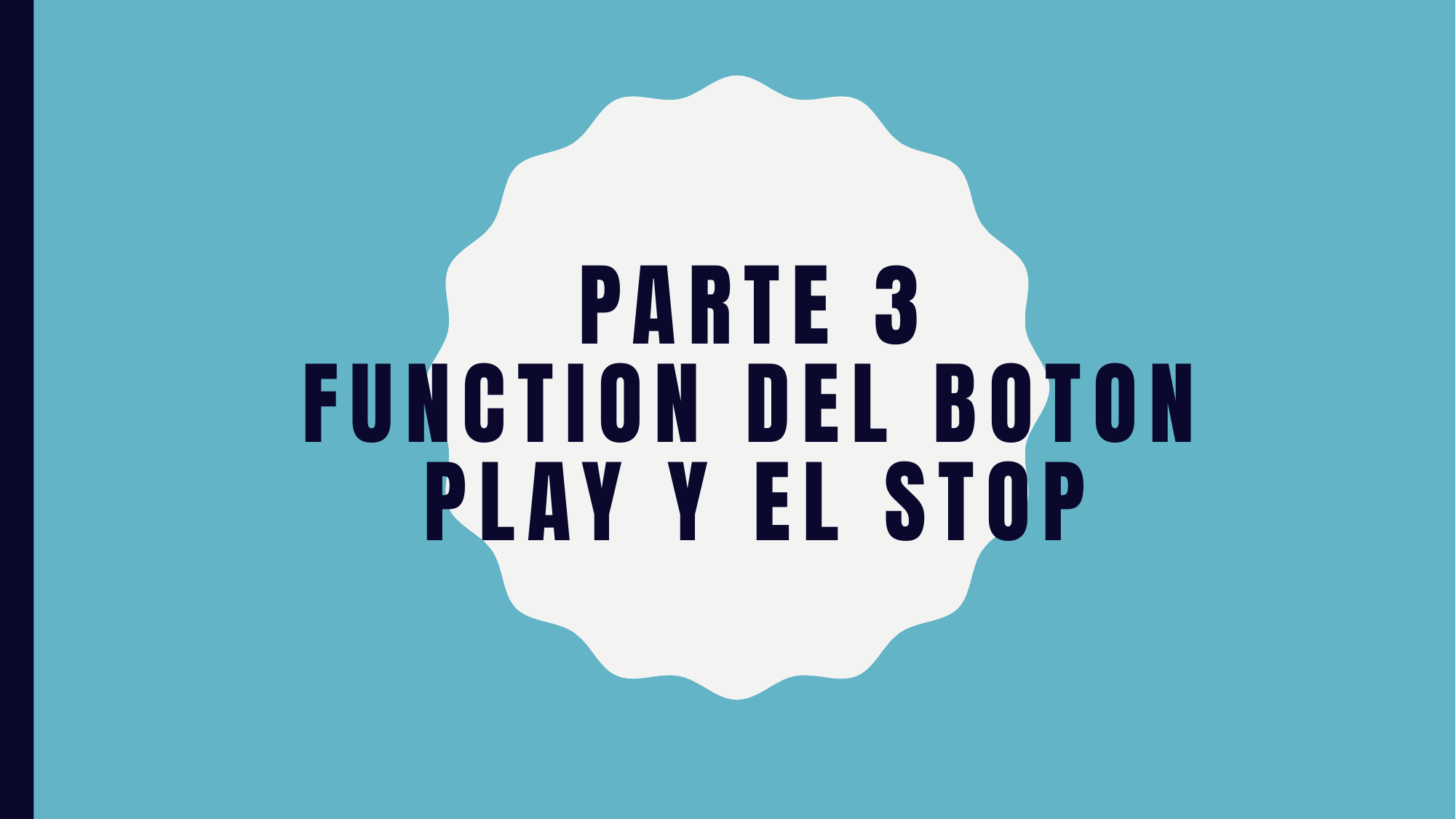

# Parte 3 function del boton play y el stop